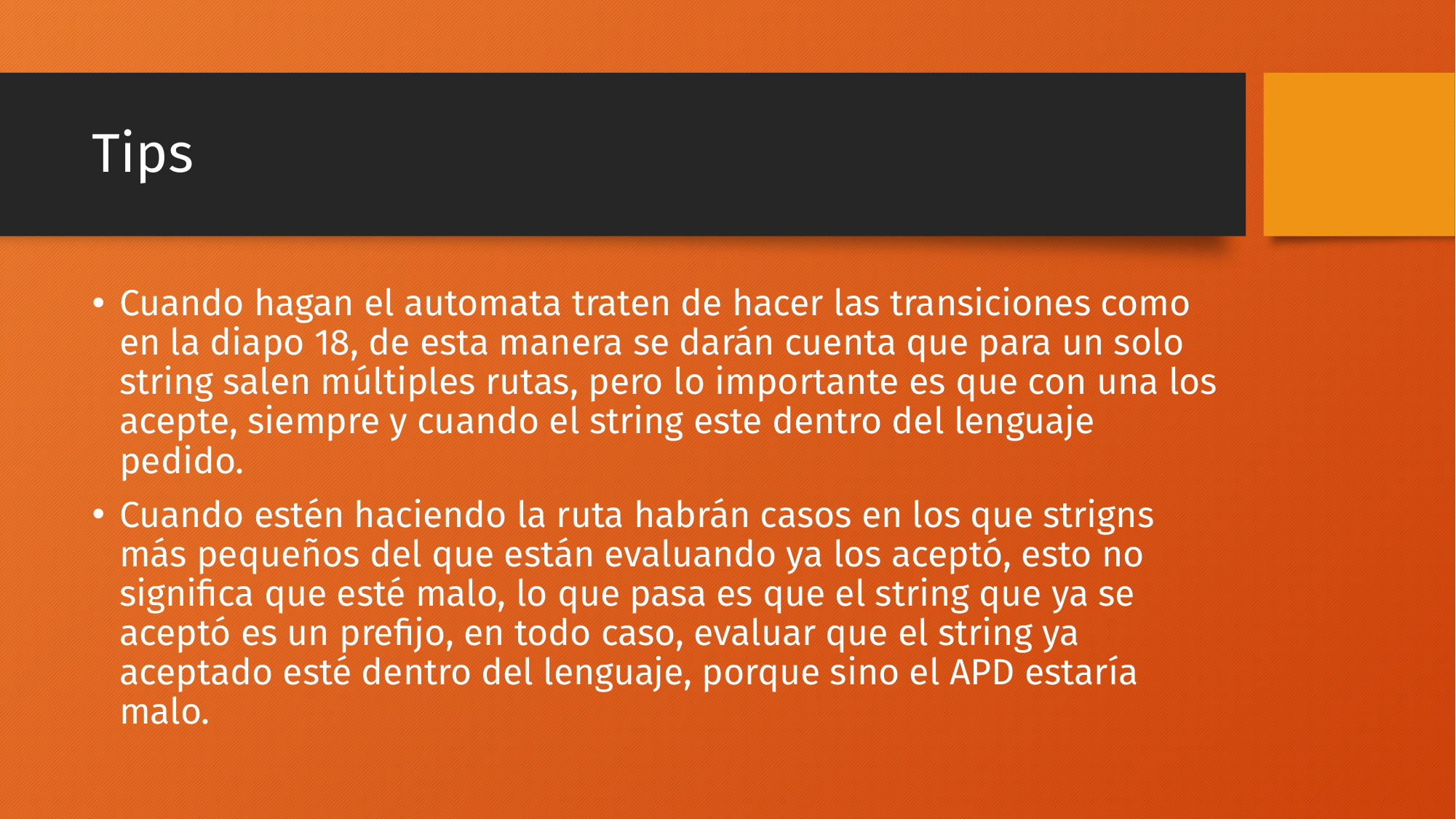

# Tips
Cuando hagan el automata traten de hacer las transiciones como en la diapo 18, de esta manera se darán cuenta que para un solo string salen múltiples rutas, pero lo importante es que con una los acepte, siempre y cuando el string este dentro del lenguaje pedido.
Cuando estén haciendo la ruta habrán casos en los que strigns más pequeños del que están evaluando ya los aceptó, esto no significa que esté malo, lo que pasa es que el string que ya se aceptó es un prefijo, en todo caso, evaluar que el string ya aceptado esté dentro del lenguaje, porque sino el APD estaría malo.